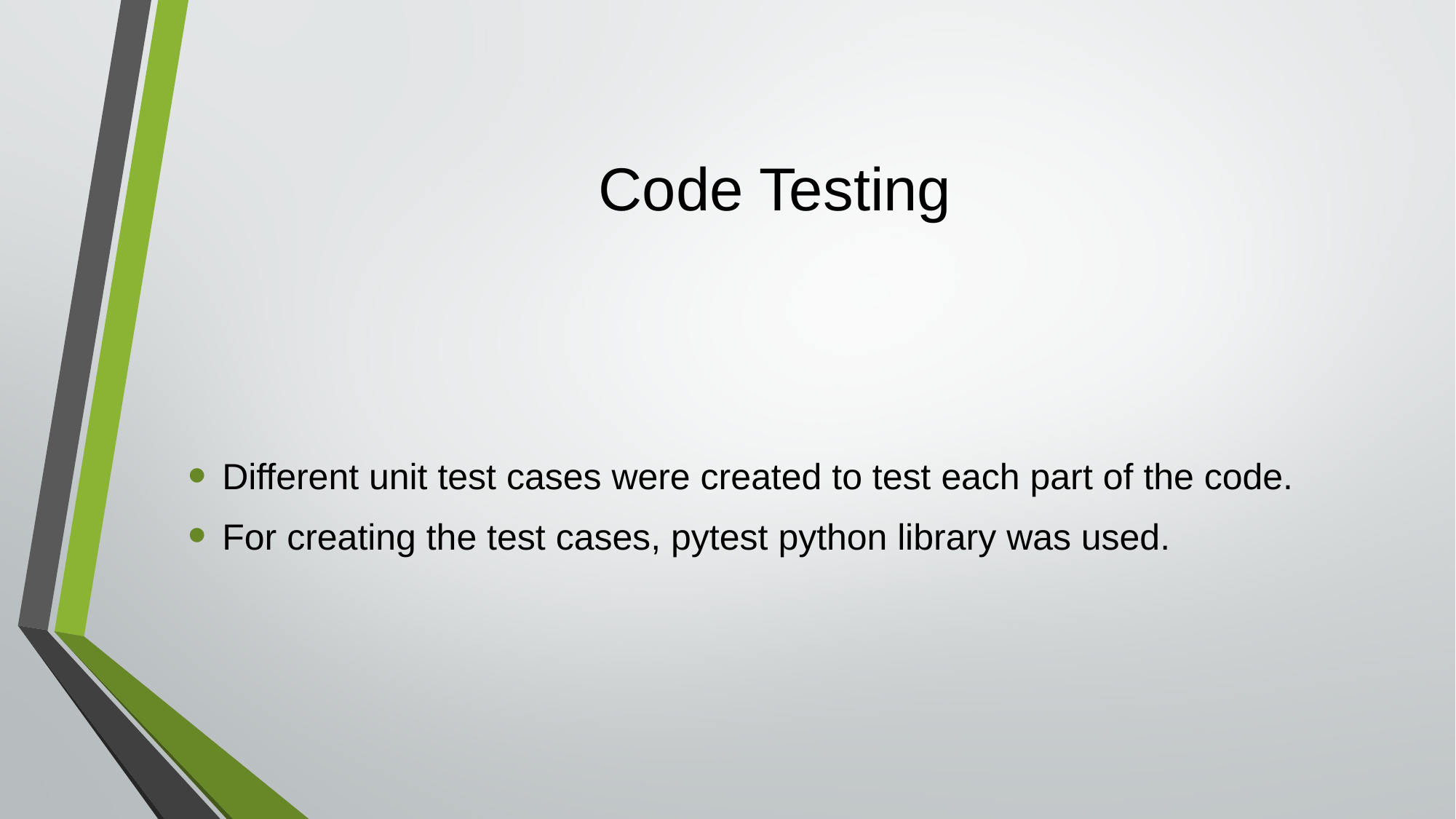

# Code Testing
Different unit test cases were created to test each part of the code.
For creating the test cases, pytest python library was used.